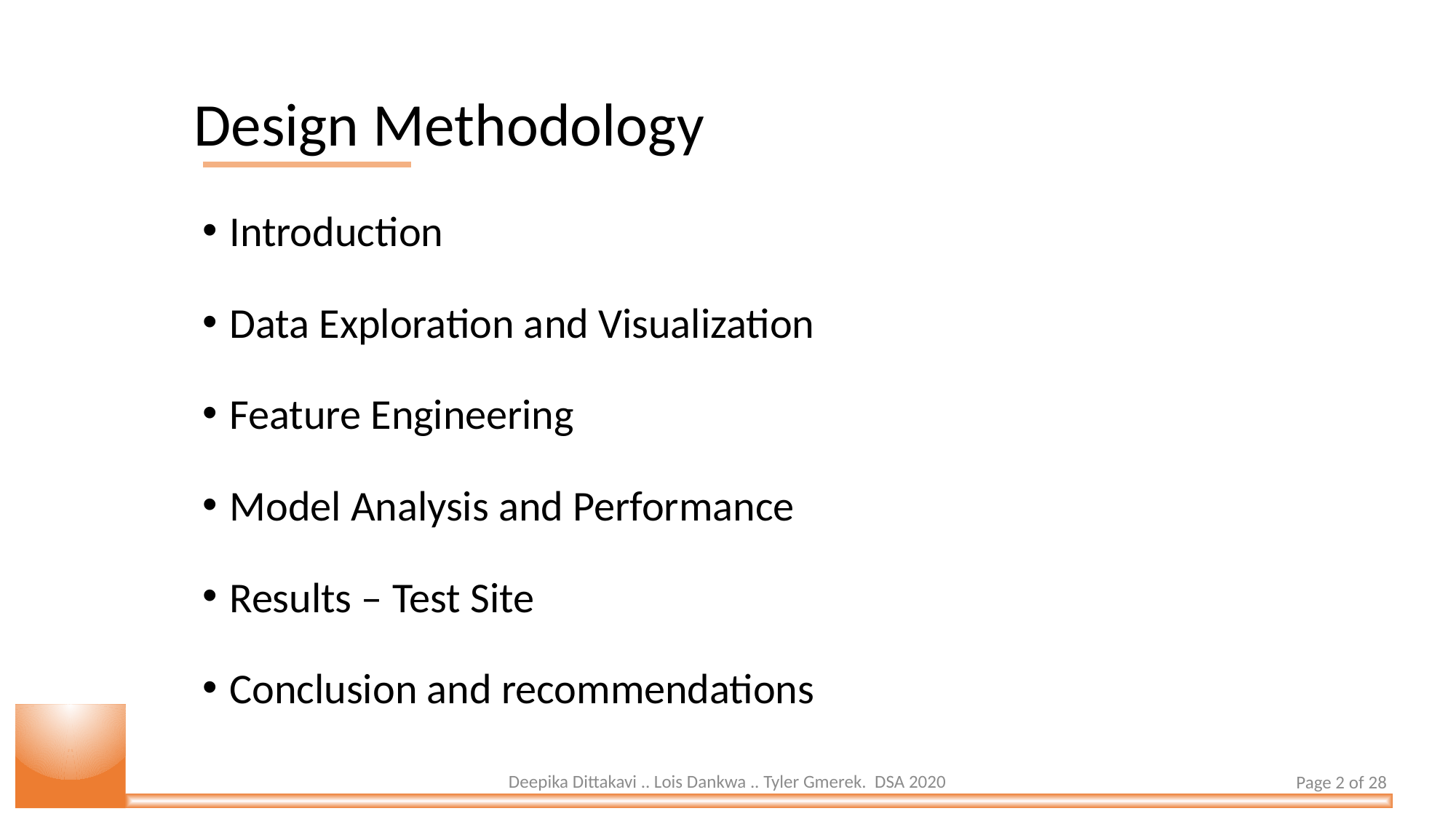

Design Methodology

Introduction
Data Exploration and Visualization
Feature Engineering
Model Analysis and Performance
Results – Test Site
Conclusion and recommendations

Deepika Dittakavi .. Lois Dankwa .. Tyler Gmerek.  DSA 2020
Page 2 of 28